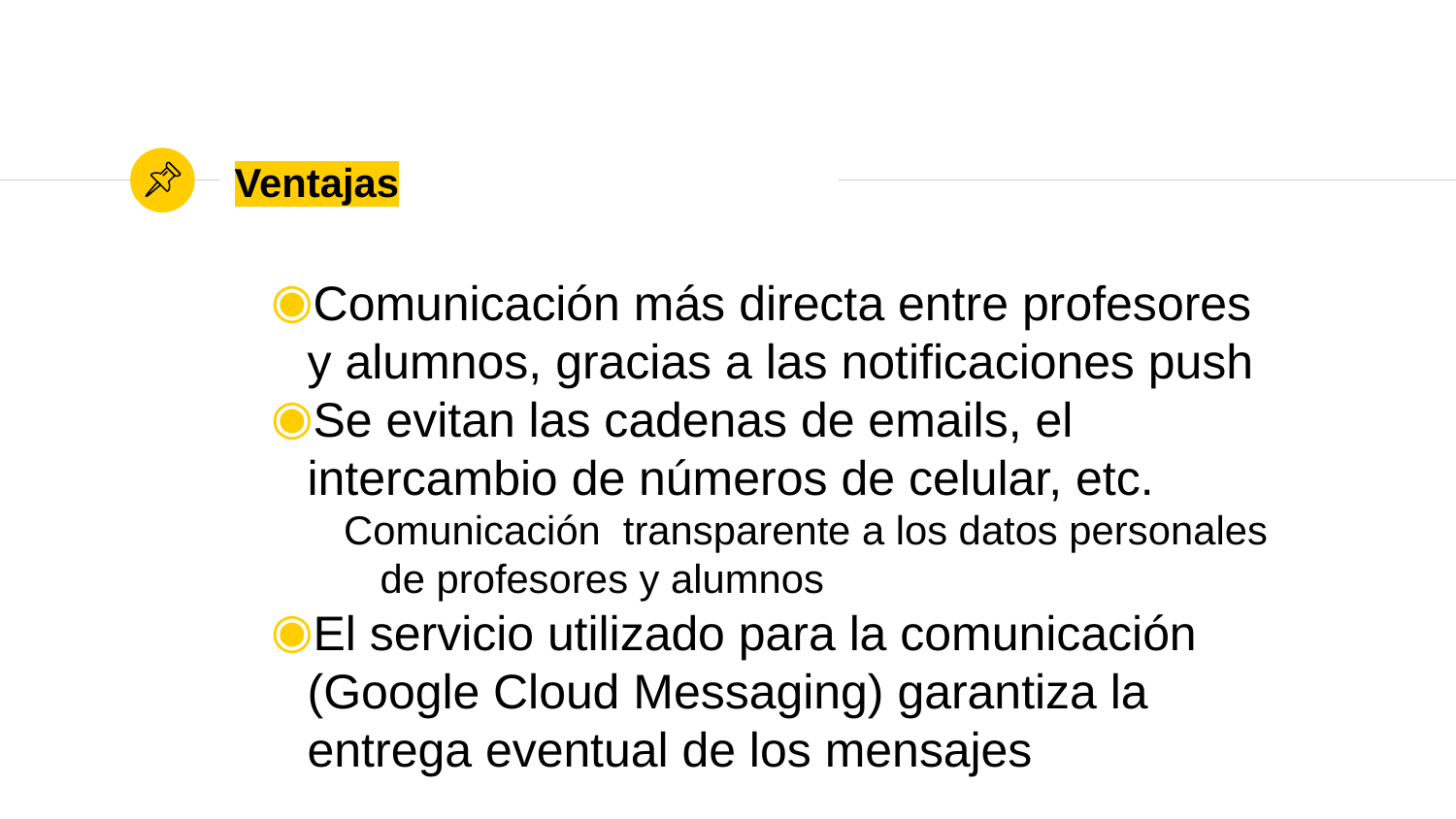

# Ventajas

Comunicación más directa entre profesores y alumnos, gracias a las notificaciones push
Se evitan las cadenas de emails, el intercambio de números de celular, etc.
Comunicación  transparente a los datos personales de profesores y alumnos
El servicio utilizado para la comunicación (Google Cloud Messaging) garantiza la entrega eventual de los mensajes